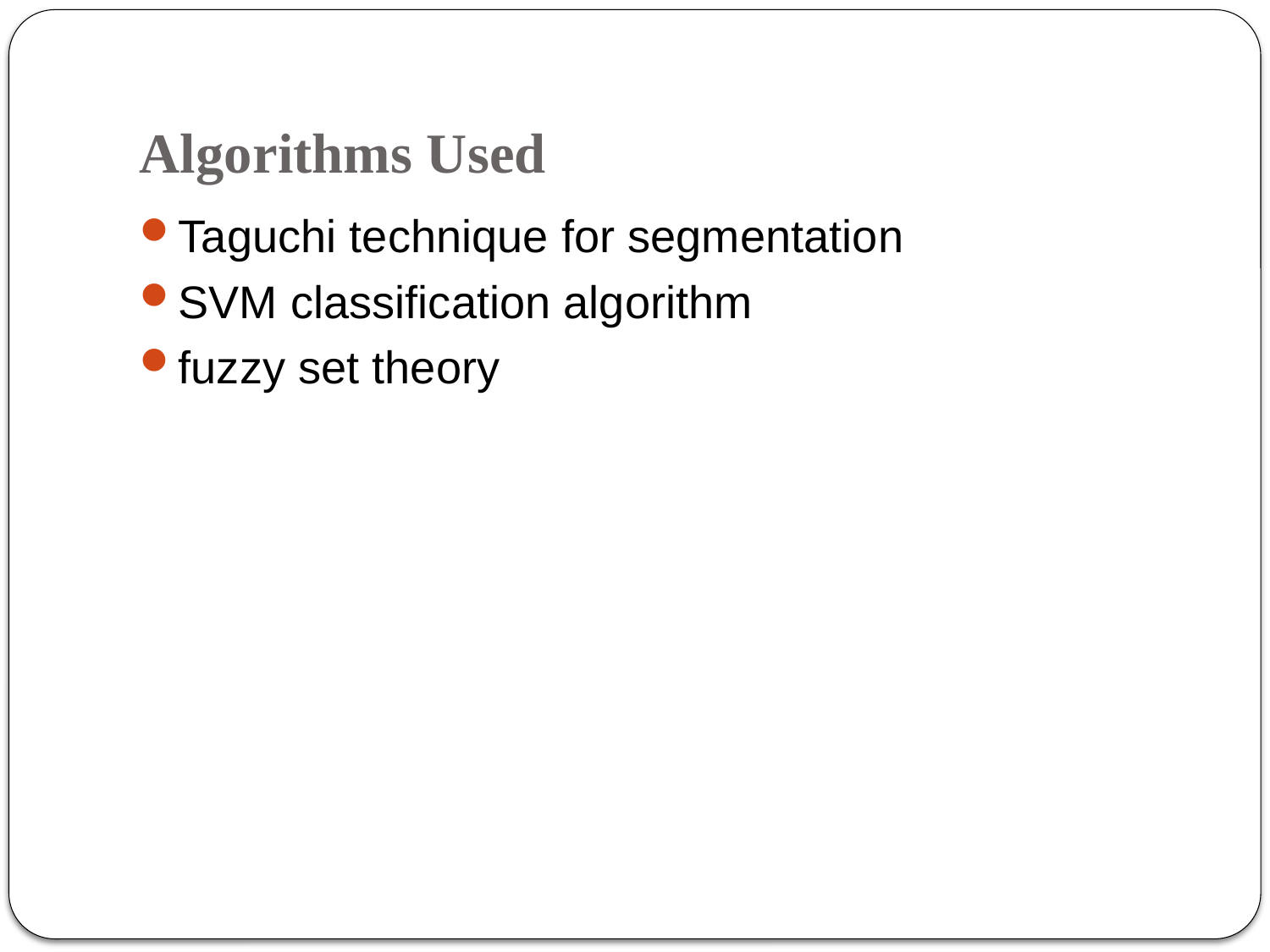

# Algorithms Used
Taguchi technique for segmentation
SVM classification algorithm
fuzzy set theory